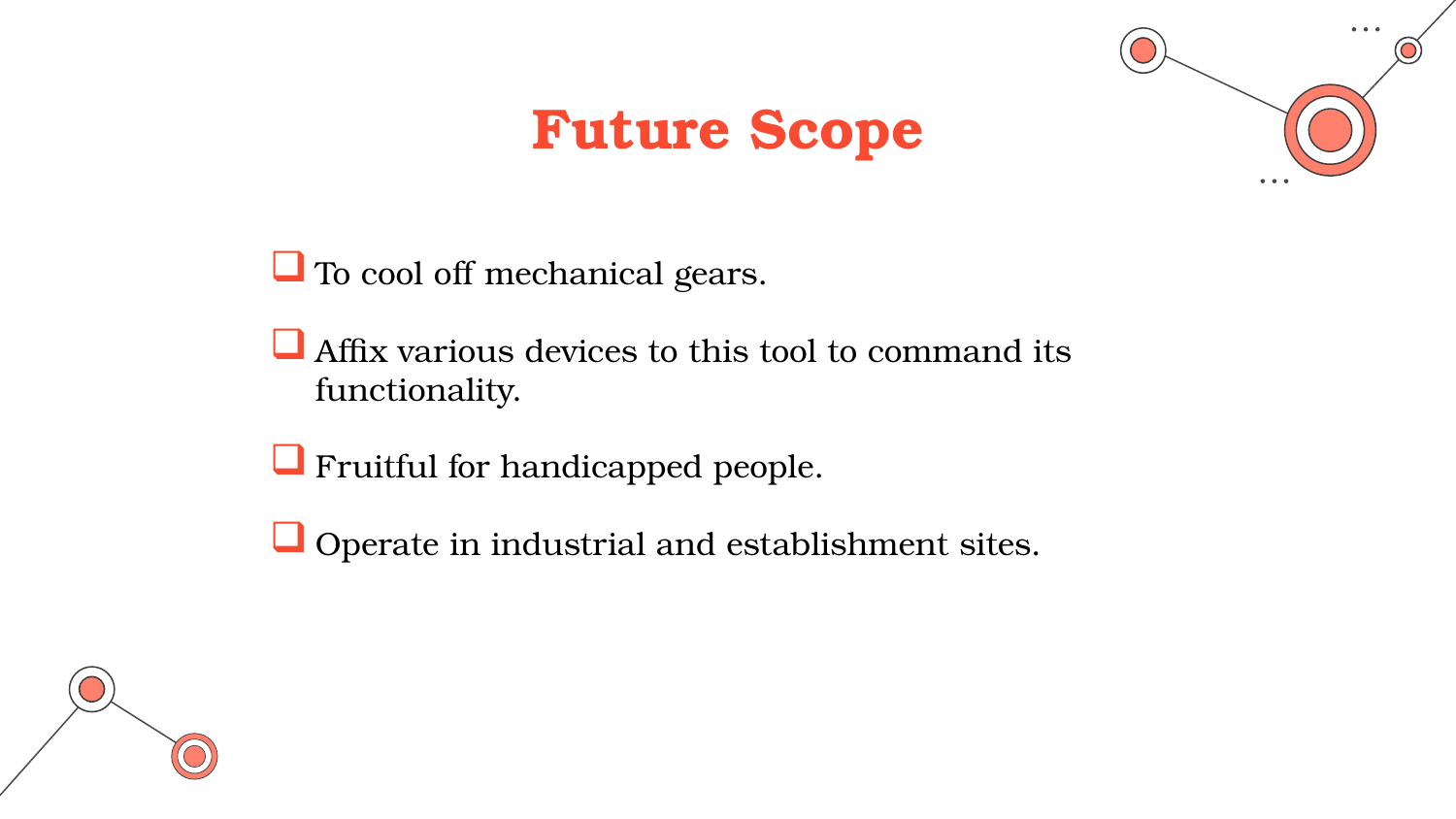

# Future Scope
To cool off mechanical gears.

Affix various devices to this tool to command its functionality.

Fruitful for handicapped people.

Operate in industrial and establishment sites.